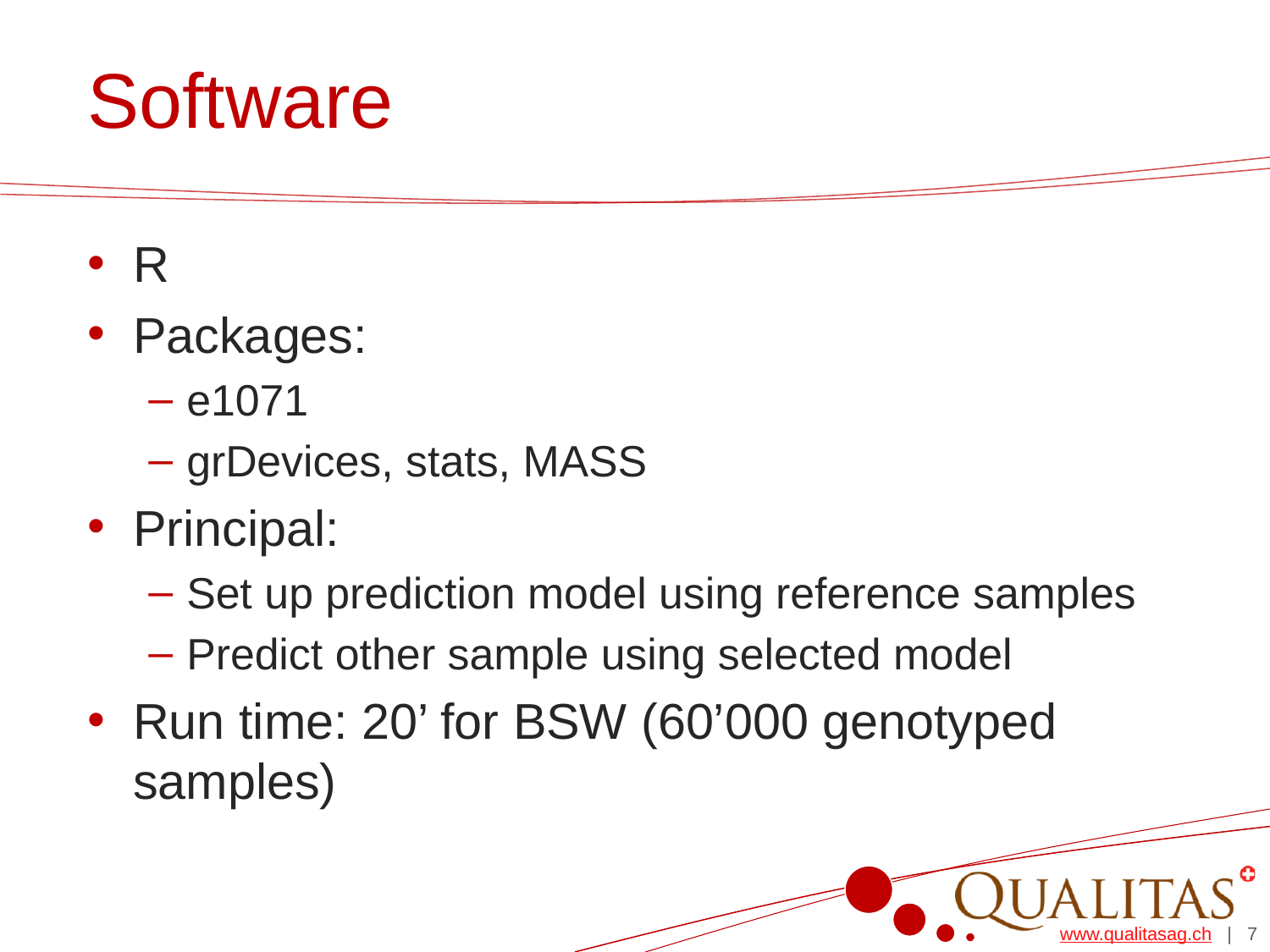

# Software
R
Packages:
e1071
grDevices, stats, MASS
Principal:
Set up prediction model using reference samples
Predict other sample using selected model
Run time: 20’ for BSW (60’000 genotyped samples)